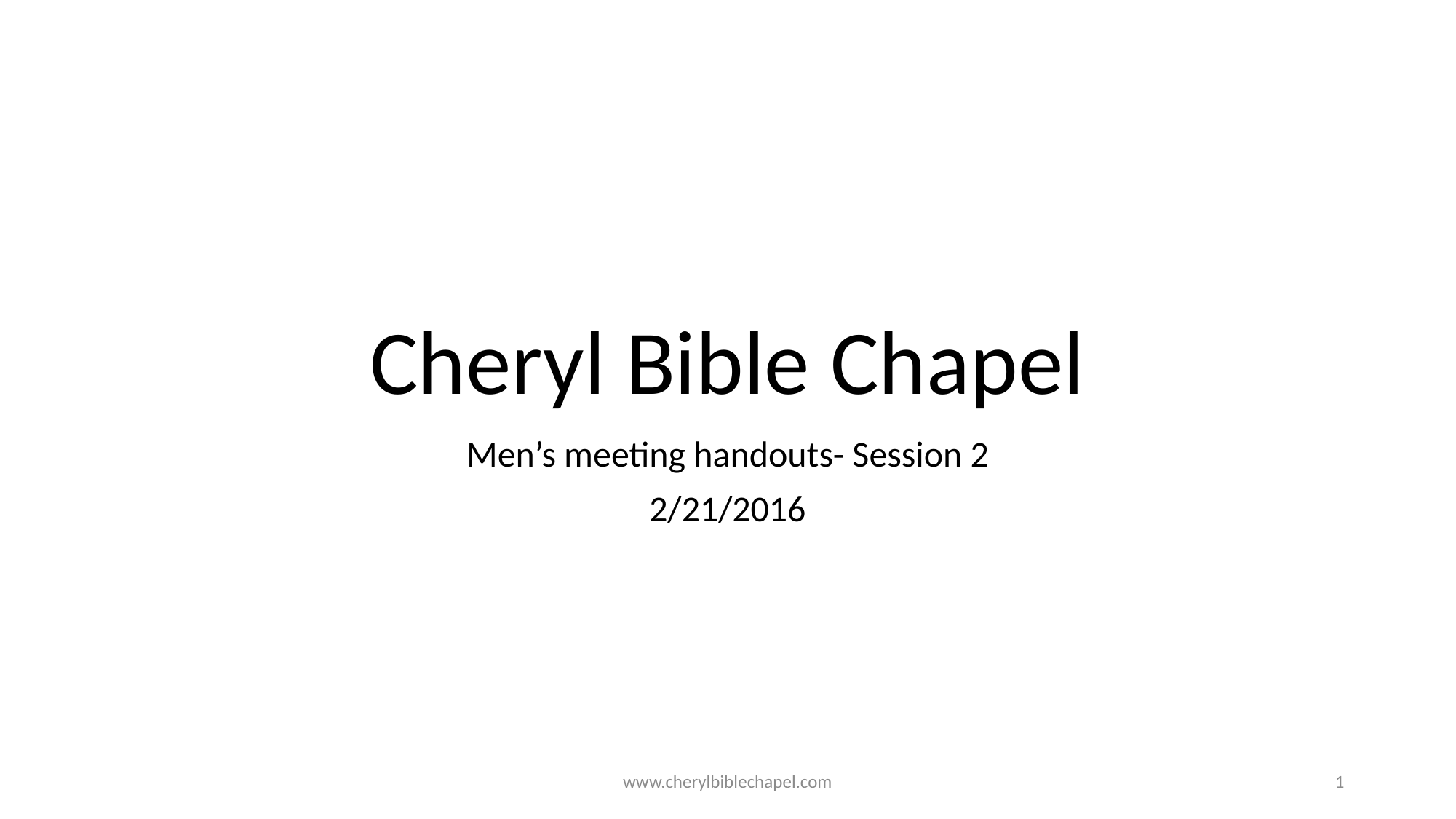

# Cheryl Bible Chapel
Men’s meeting handouts- Session 2
2/21/2016
www.cherylbiblechapel.com
1